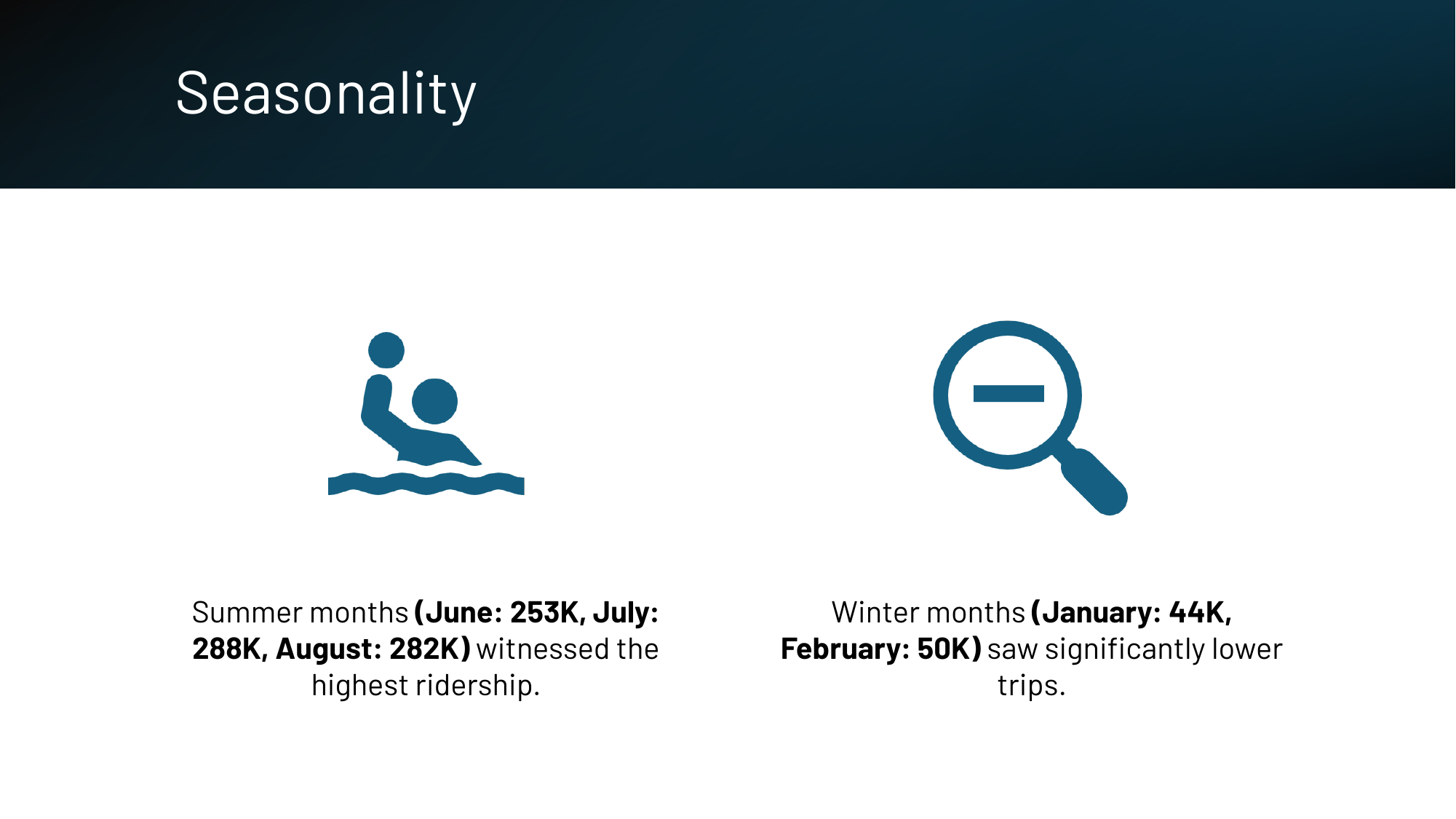

Seasonality
Summer months (June: 253K, July: 288K, August: 282K) witnessed the highest ridership.
Winter months (January: 44K, February: 50K) saw significantly lower trips.